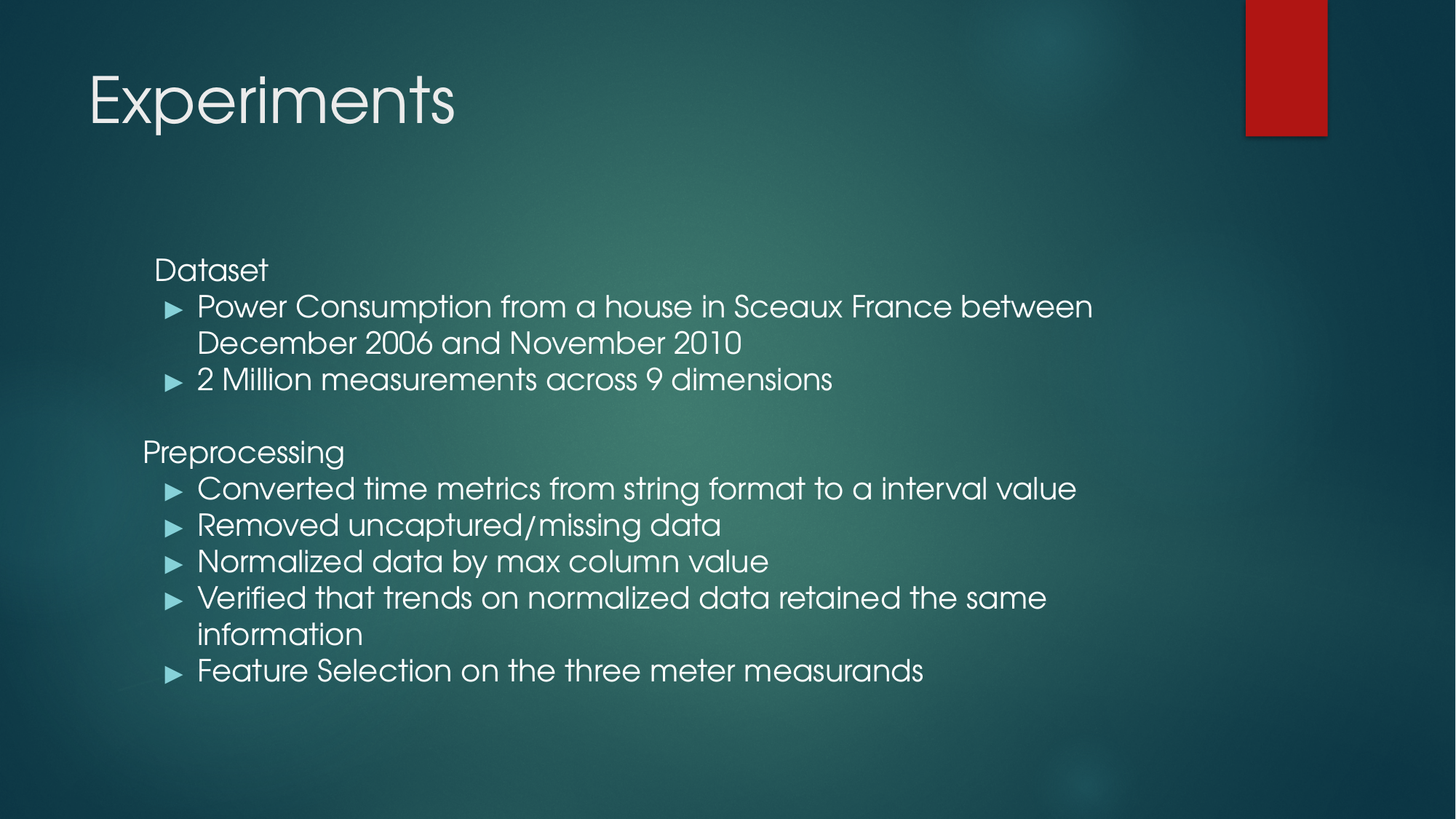

# Experiments
Dataset
Power Consumption from a house in Sceaux France between December 2006 and November 2010
2 Million measurements across 9 dimensions

Preprocessing
Converted time metrics from string format to a interval value
Removed uncaptured/missing data
Normalized data by max column value
Verified that trends on normalized data retained the same information
Feature Selection on the three meter measurands